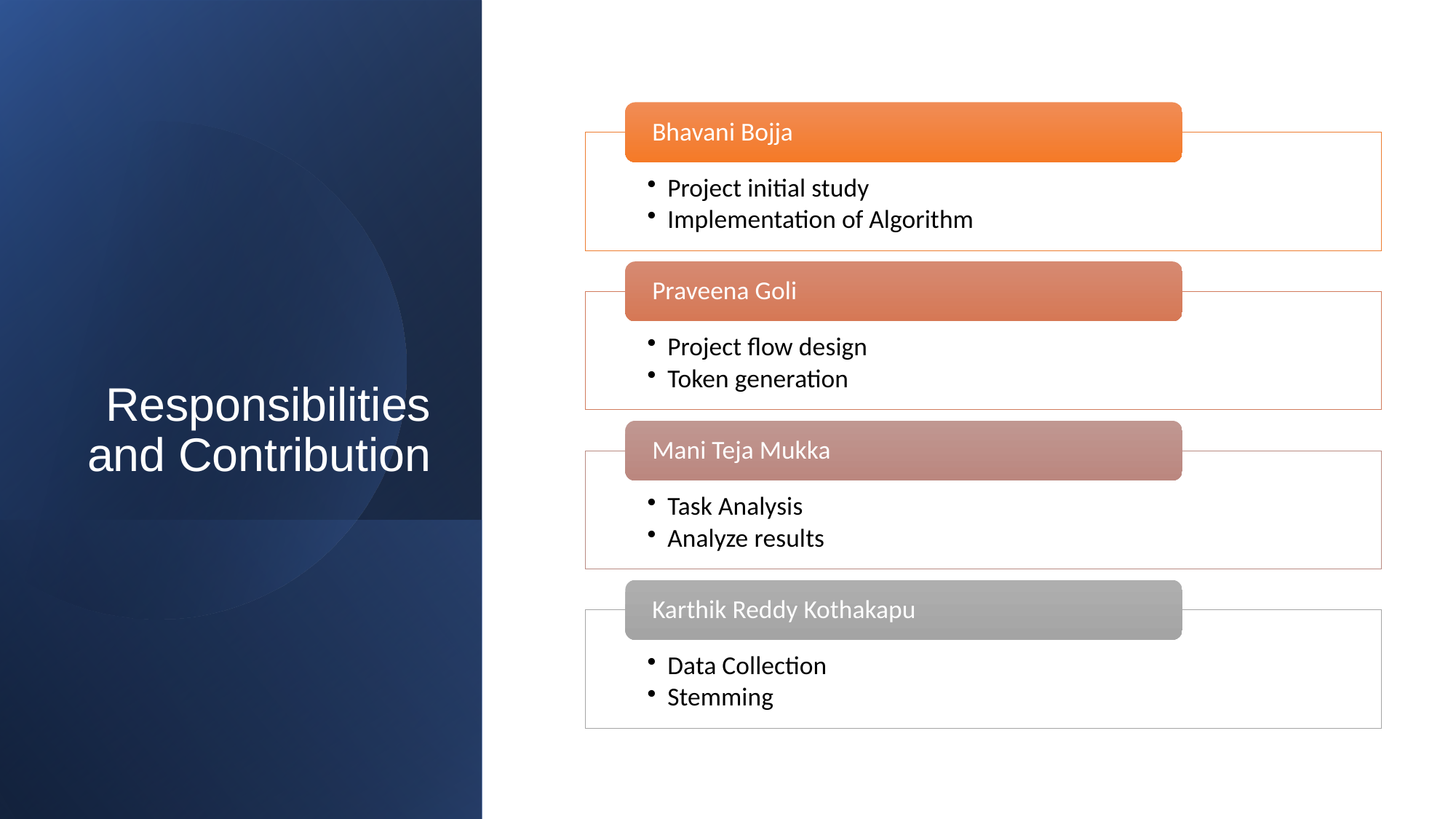

Project initial study
Implementation of Algorithm
Bhavani Bojja
Project flow design
Token generation
Praveena Goli
Task Analysis
Analyze results
Mani Teja Mukka
Data Collection
Stemming
Karthik Reddy Kothakapu

# Responsibilities and Contribution